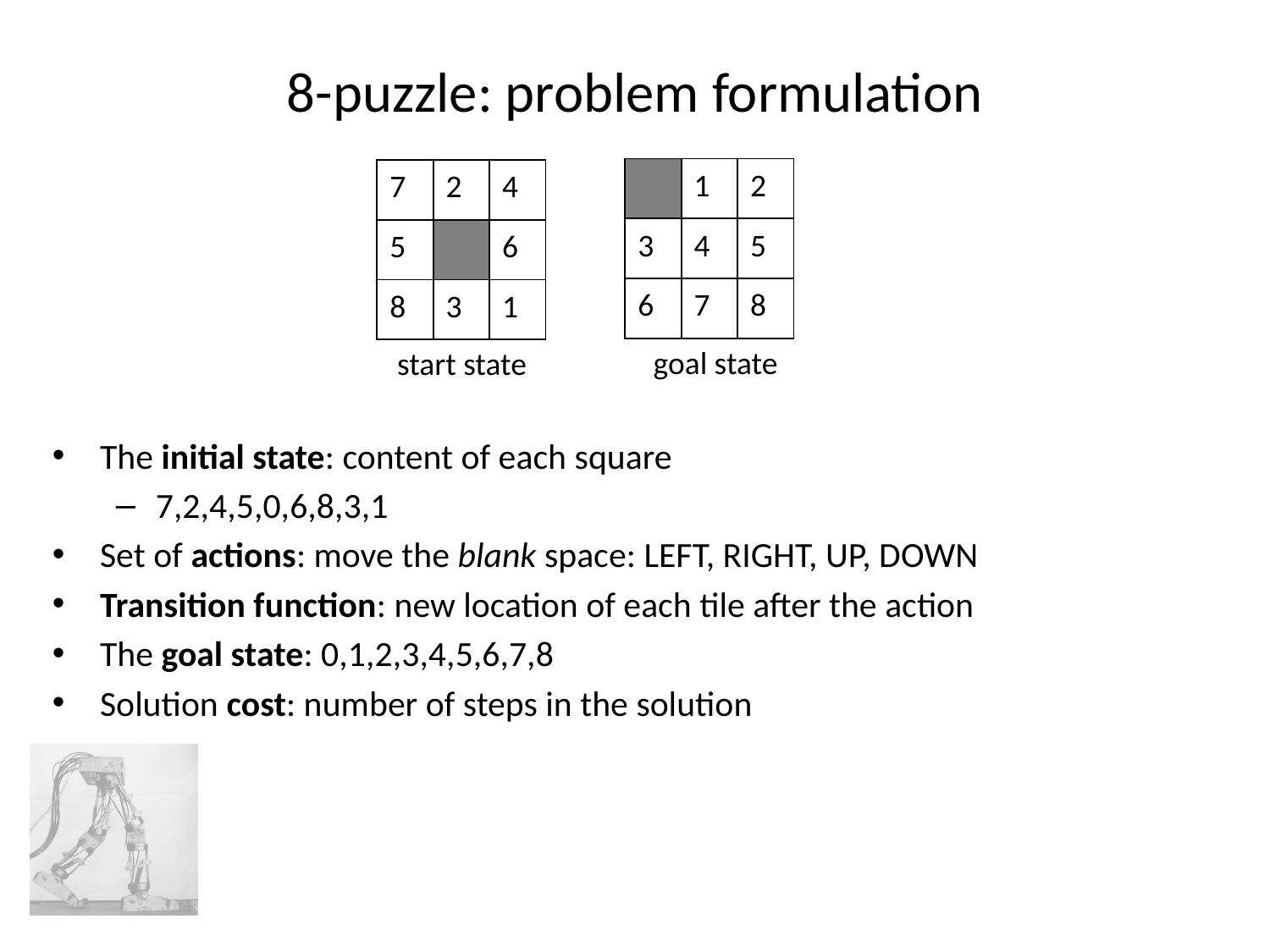

# 8-puzzle: problem formulation

The initial state: content of each square
7,2,4,5,0,6,8,3,1
Set of actions: move the blank space: LEFT, RIGHT, UP, DOWN
Transition function: new location of each tile after the action
The goal state: 0,1,2,3,4,5,6,7,8
Solution cost: number of steps in the solution

|  | 1 | 2 |
| --- | --- | --- |
| 3 | 4 | 5 |
| 6 | 7 | 8 |
| 7 | 2 | 4 |
| --- | --- | --- |
| 5 |  | 6 |
| 8 | 3 | 1 |
goal state
start state